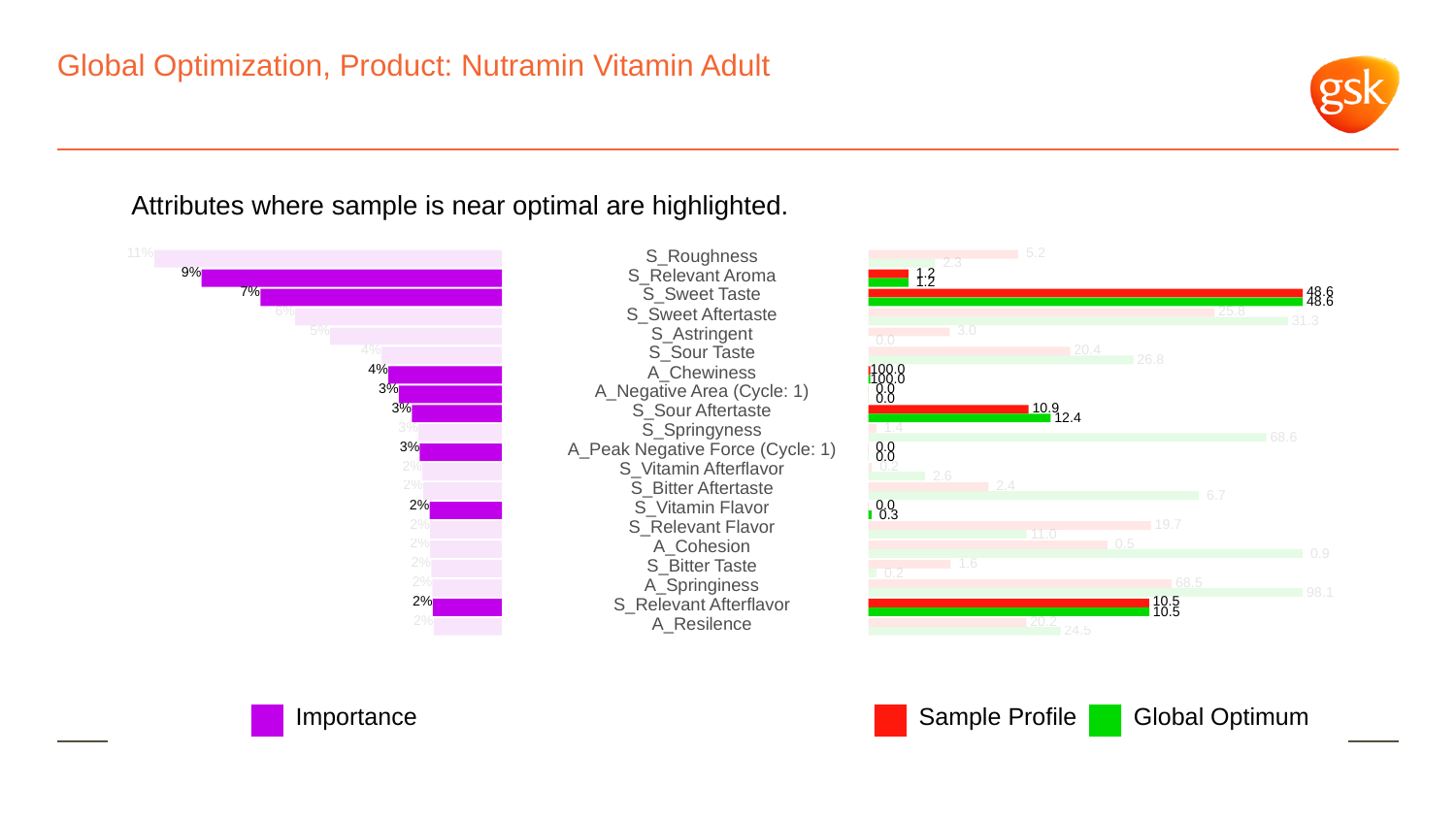

# Global Optimization, Product: Nutramin Vitamin Adult

Attributes where sample is near optimal are highlighted.

11%
S_Roughness
  5.2

  2.3

9%
S_Relevant Aroma
  1.2

  1.2

7%
S_Sweet Taste
 48.6

 48.6

6%
S_Sweet Aftertaste
 25.8

 31.3

5%
S_Astringent
  3.0

  0.0

4%
S_Sour Taste
 20.4

 26.8

4%
A_Chewiness
100.0

100.0

3%
A_Negative Area (Cycle: 1)
  0.0

  0.0

3%
S_Sour Aftertaste
 10.9

 12.4

3%
S_Springyness
  1.4

 68.6

3%
A_Peak Negative Force (Cycle: 1)
  0.0

  0.0

2%
S_Vitamin Afterflavor
  0.2

  2.6

2%
S_Bitter Aftertaste
  2.4

  6.7

2%
S_Vitamin Flavor
  0.0

  0.3

2%
S_Relevant Flavor
 19.7

 11.0

2%
A_Cohesion
  0.5

  0.9

2%
S_Bitter Taste
  1.6

  0.2

2%
A_Springiness
 68.5

 98.1

2%
S_Relevant Afterflavor
 10.5

 10.5

2%
 20.2
A_Resilence

 24.5

Global Optimum
Sample Profile
Importance